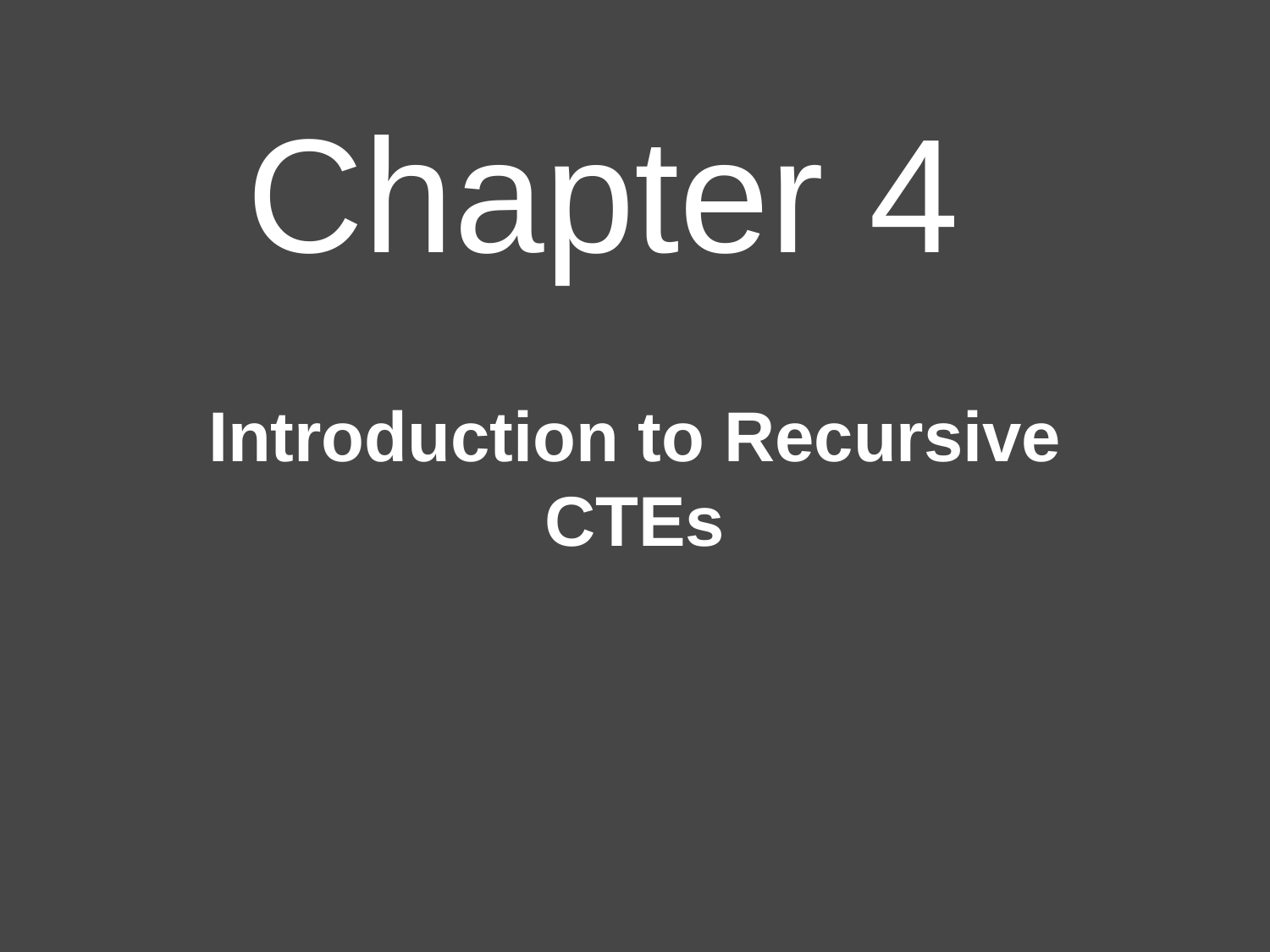

# Introduction to Recursive CTEs
Chapter 4